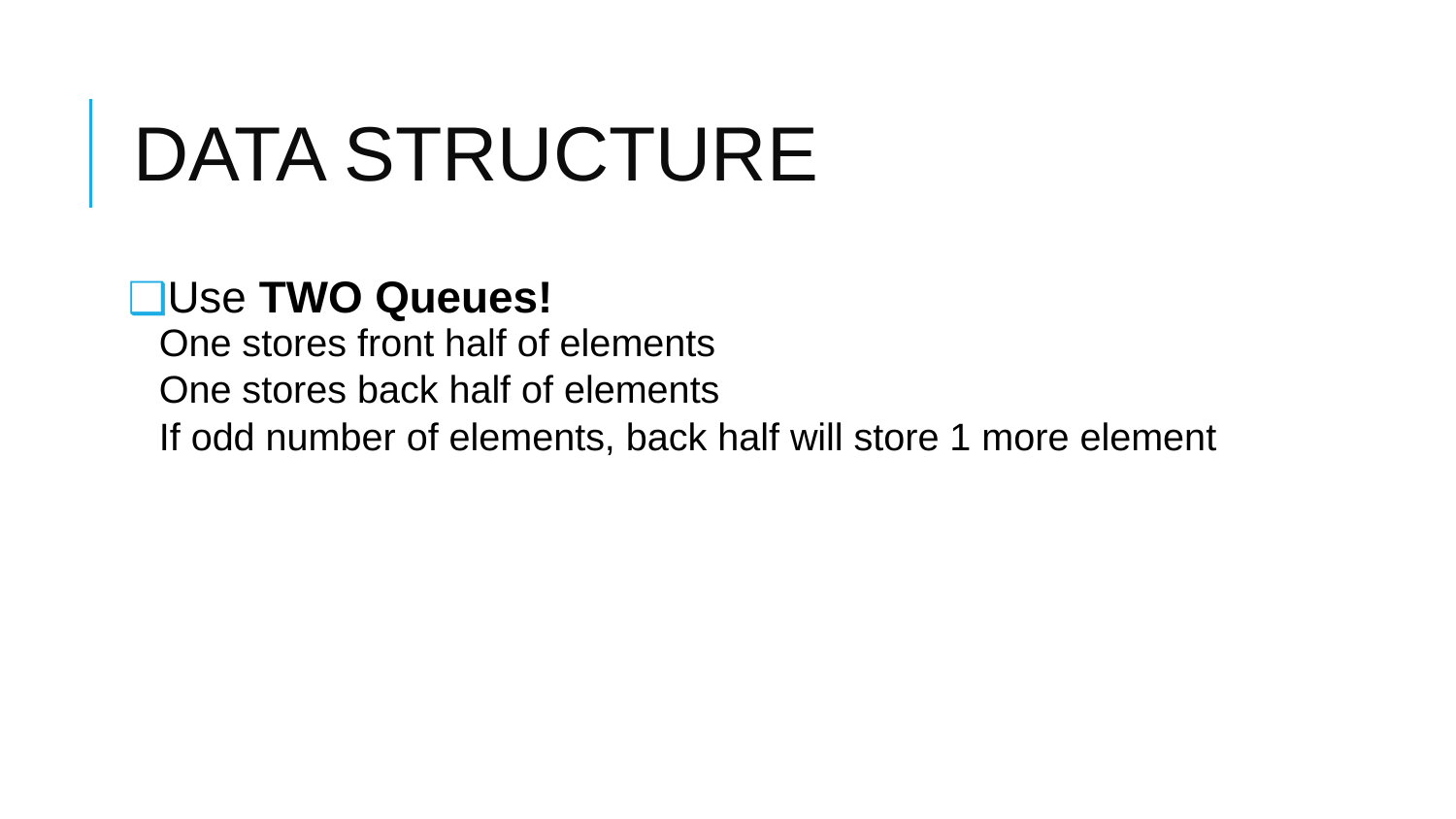

# DATA STRUCTURE
Use TWO Queues!
One stores front half of elements
One stores back half of elements
If odd number of elements, back half will store 1 more element